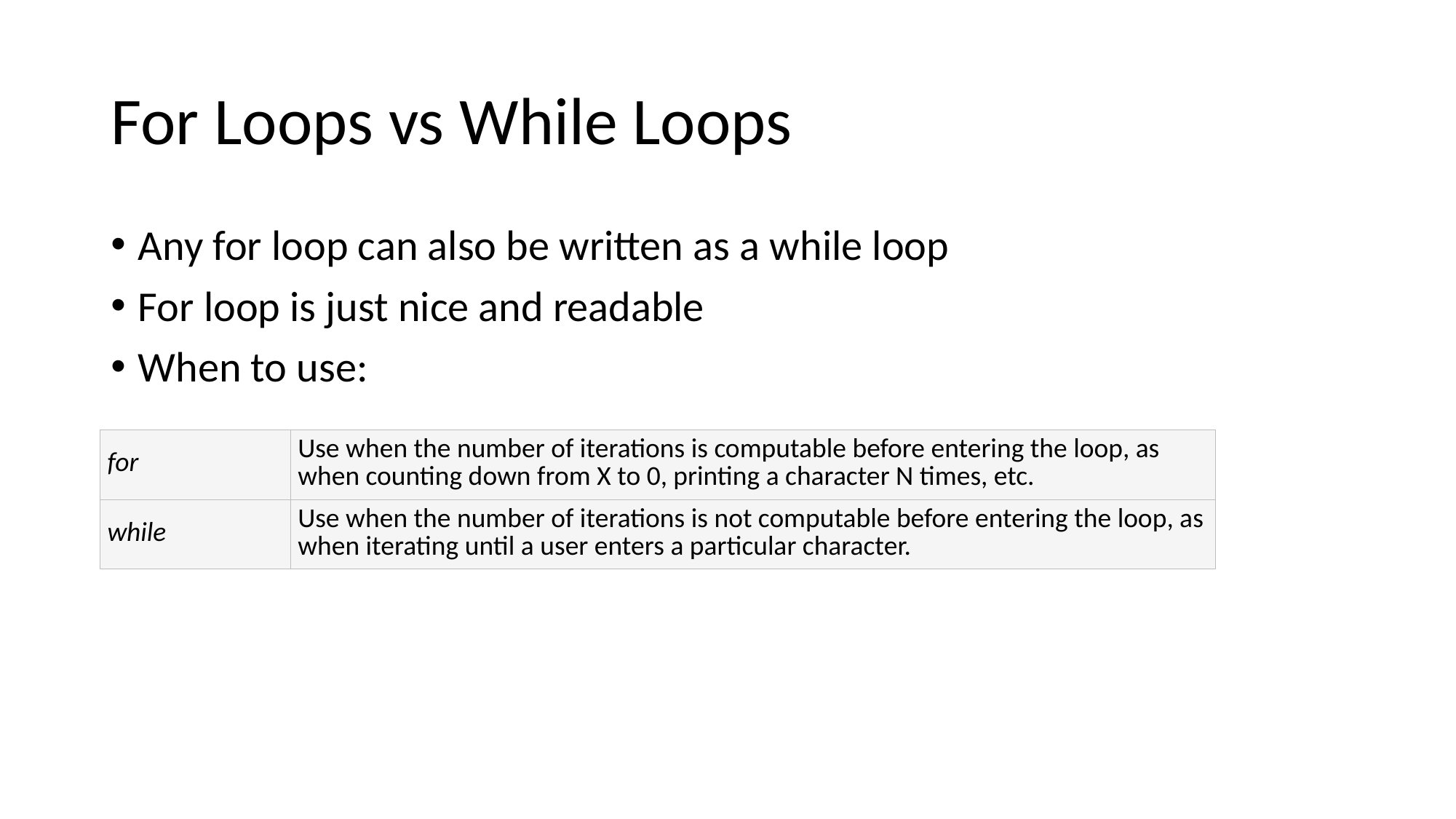

# For Loops vs While Loops
Any for loop can also be written as a while loop
For loop is just nice and readable
When to use:

| for | Use when the number of iterations is computable before entering the loop, as when counting down from X to 0, printing a character N times, etc. |
| --- | --- |
| while | Use when the number of iterations is not computable before entering the loop, as when iterating until a user enters a particular character. |